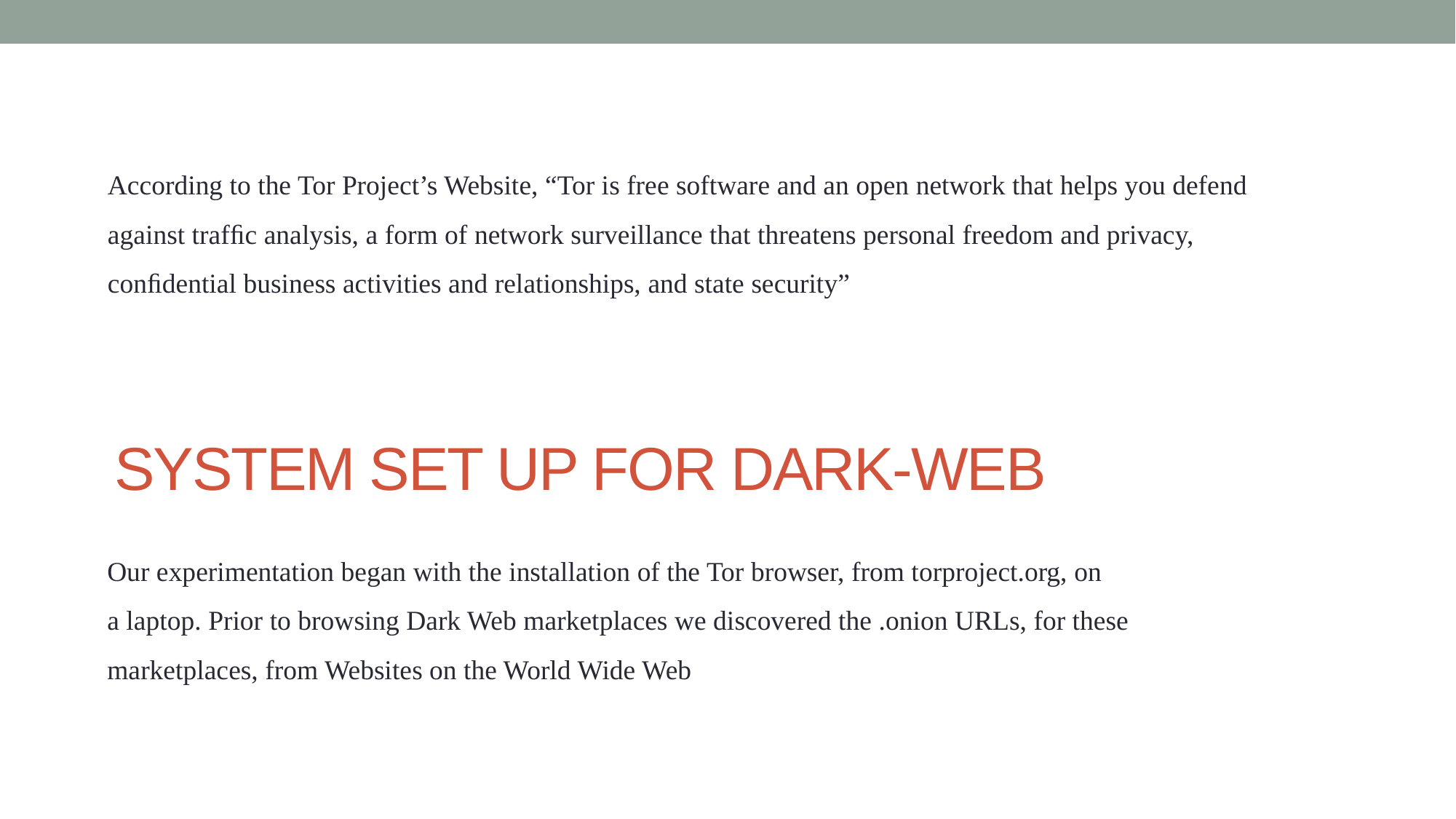

According to the Tor Project’s Website, “Tor is free software and an open network that helps you defend
against trafﬁc analysis, a form of network surveillance that threatens personal freedom and privacy,
conﬁdential business activities and relationships, and state security”

# SYSTEM SET UP FOR DARK-WEB
Our experimentation began with the installation of the Tor browser, from torproject.org, on
a laptop. Prior to browsing Dark Web marketplaces we discovered the .onion URLs, for these
marketplaces, from Websites on the World Wide Web